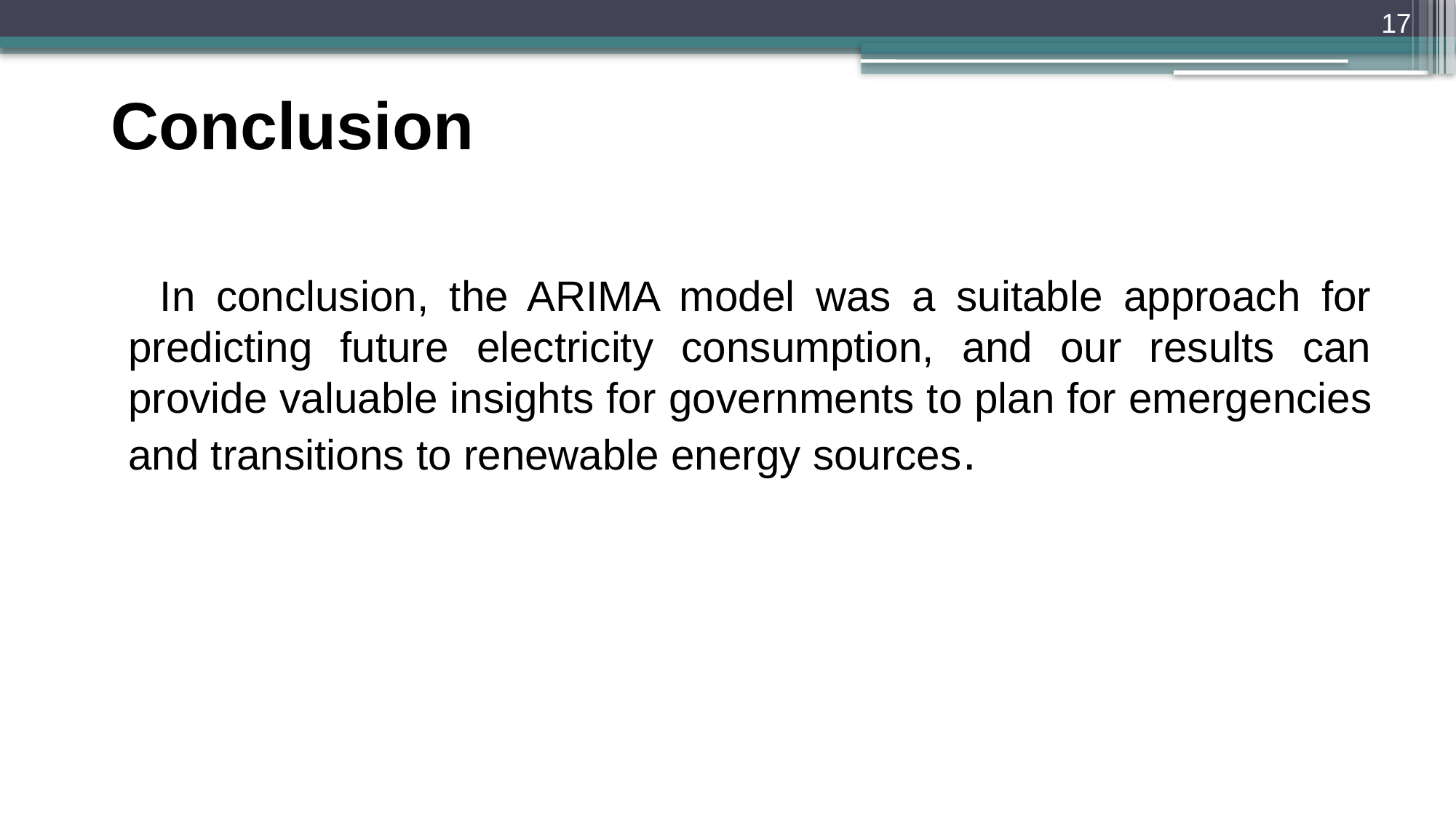

17
Conclusion

   In conclusion, the ARIMA model was a suitable approach for predicting future electricity consumption, and our results can provide valuable insights for governments to plan for emergencies and transitions to renewable energy sources.